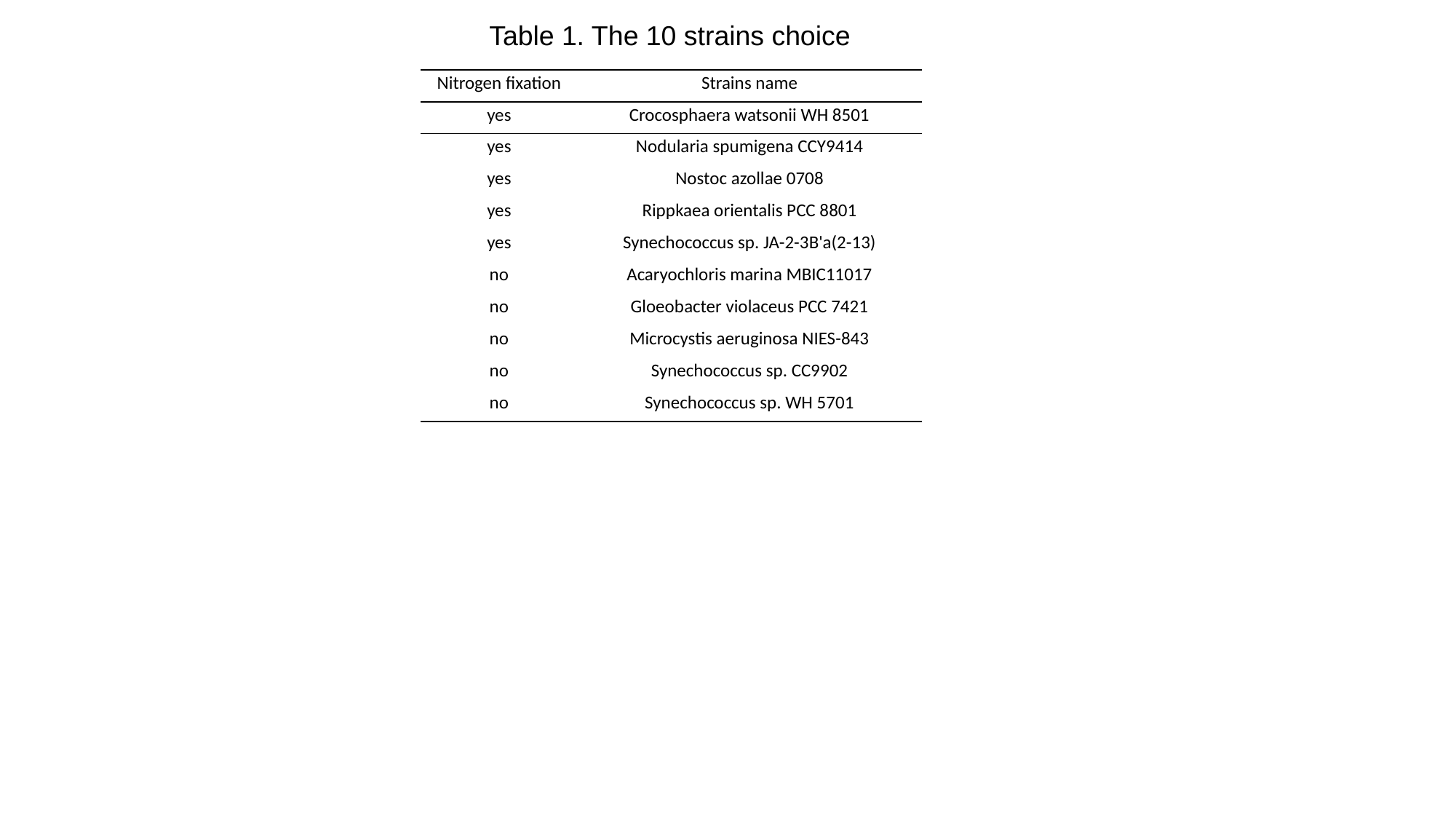

Table 1. The 10 strains choice
| Nitrogen fixation | Strains name |
| --- | --- |
| yes | Crocosphaera watsonii WH 8501 |
| yes | Nodularia spumigena CCY9414 |
| yes | Nostoc azollae 0708 |
| yes | Rippkaea orientalis PCC 8801 |
| yes | Synechococcus sp. JA-2-3B'a(2-13) |
| no | Acaryochloris marina MBIC11017 |
| no | Gloeobacter violaceus PCC 7421 |
| no | Microcystis aeruginosa NIES-843 |
| no | Synechococcus sp. CC9902 |
| no | Synechococcus sp. WH 5701 |